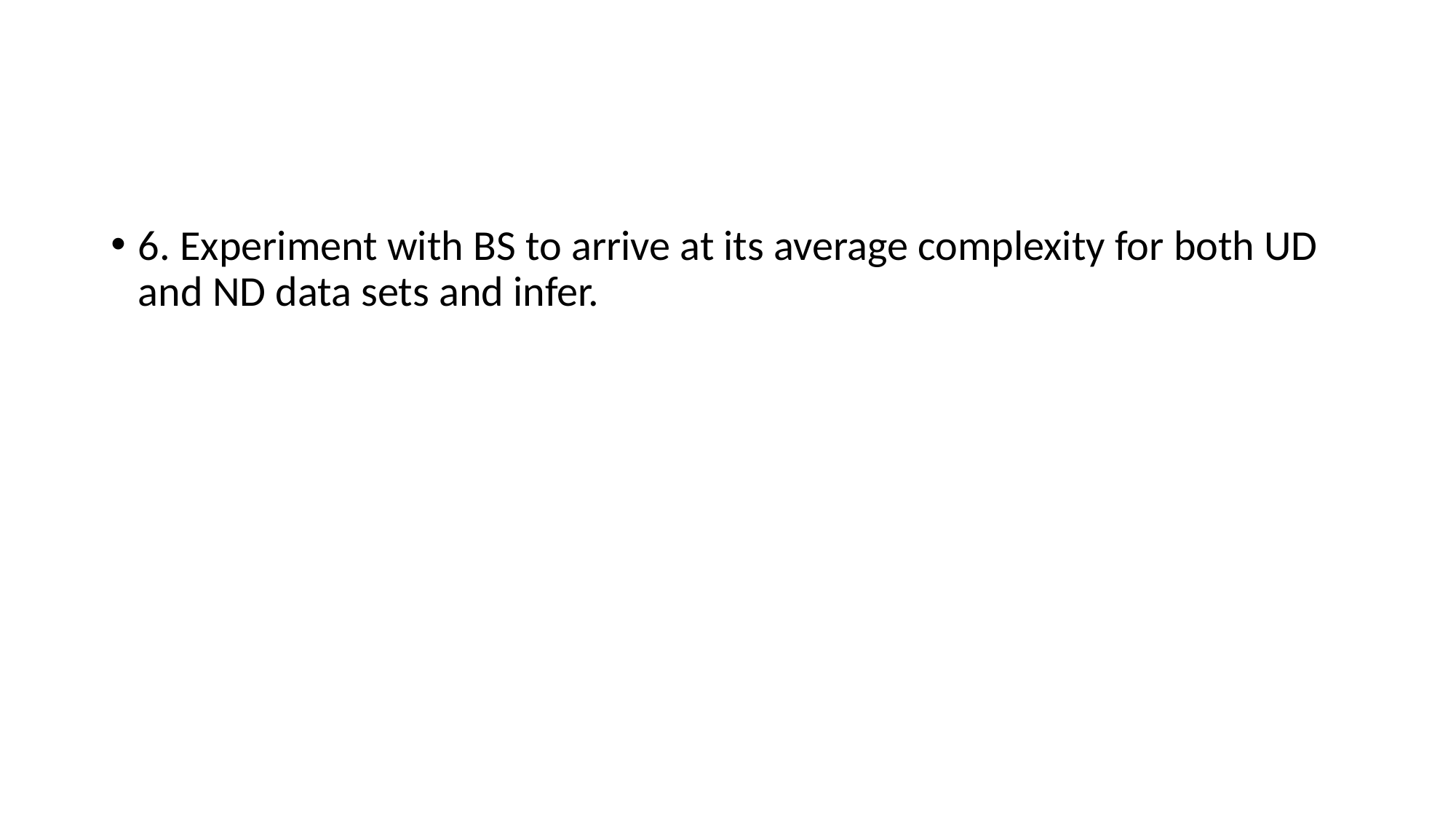

#
6. Experiment with BS to arrive at its average complexity for both UD and ND data sets and infer.